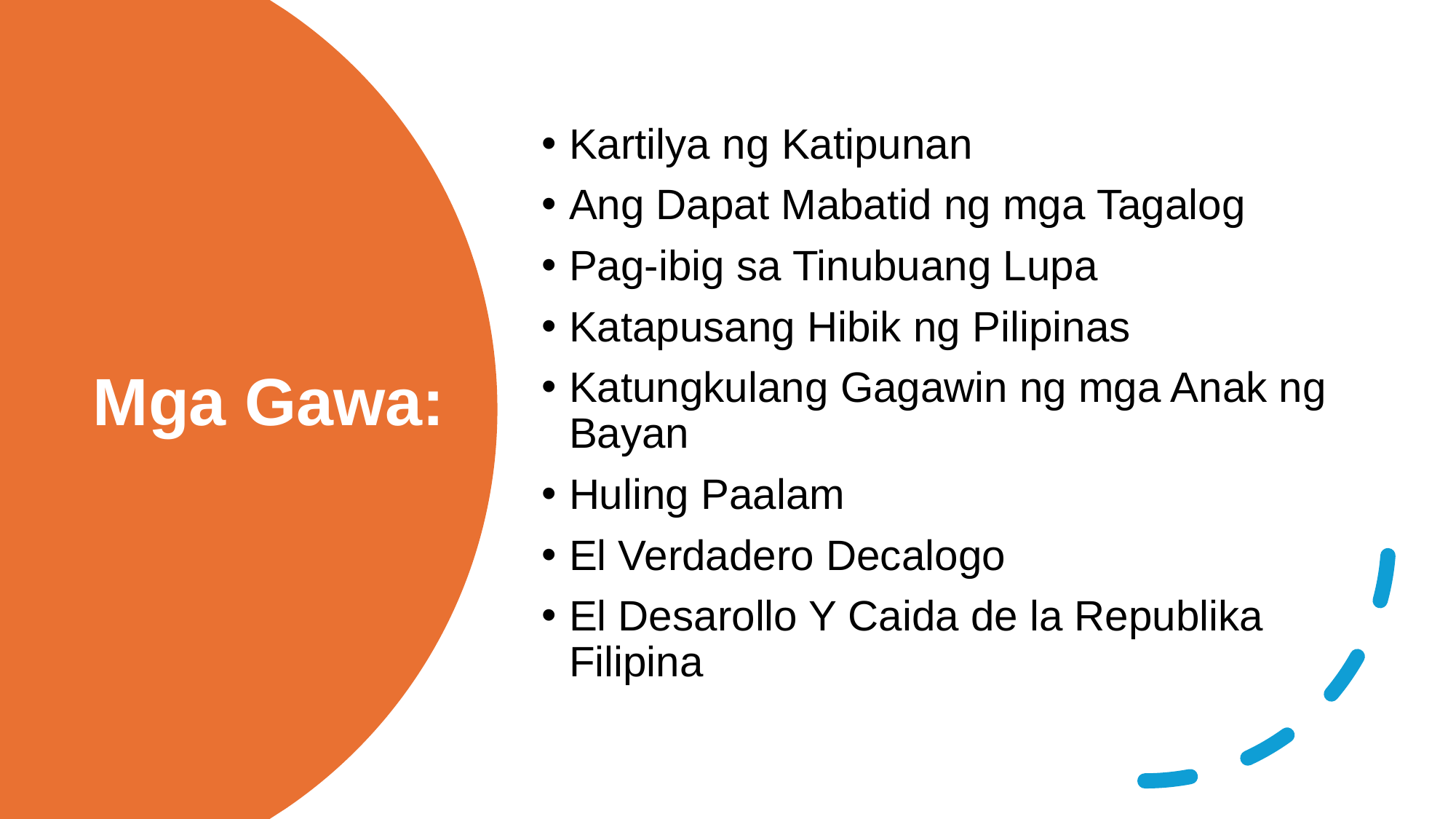

Kartilya ng Katipunan
Ang Dapat Mabatid ng mga Tagalog
Pag-ibig sa Tinubuang Lupa
Katapusang Hibik ng Pilipinas
Katungkulang Gagawin ng mga Anak ng Bayan
Huling Paalam
El Verdadero Decalogo
El Desarollo Y Caida de la Republika Filipina
# Mga Gawa: